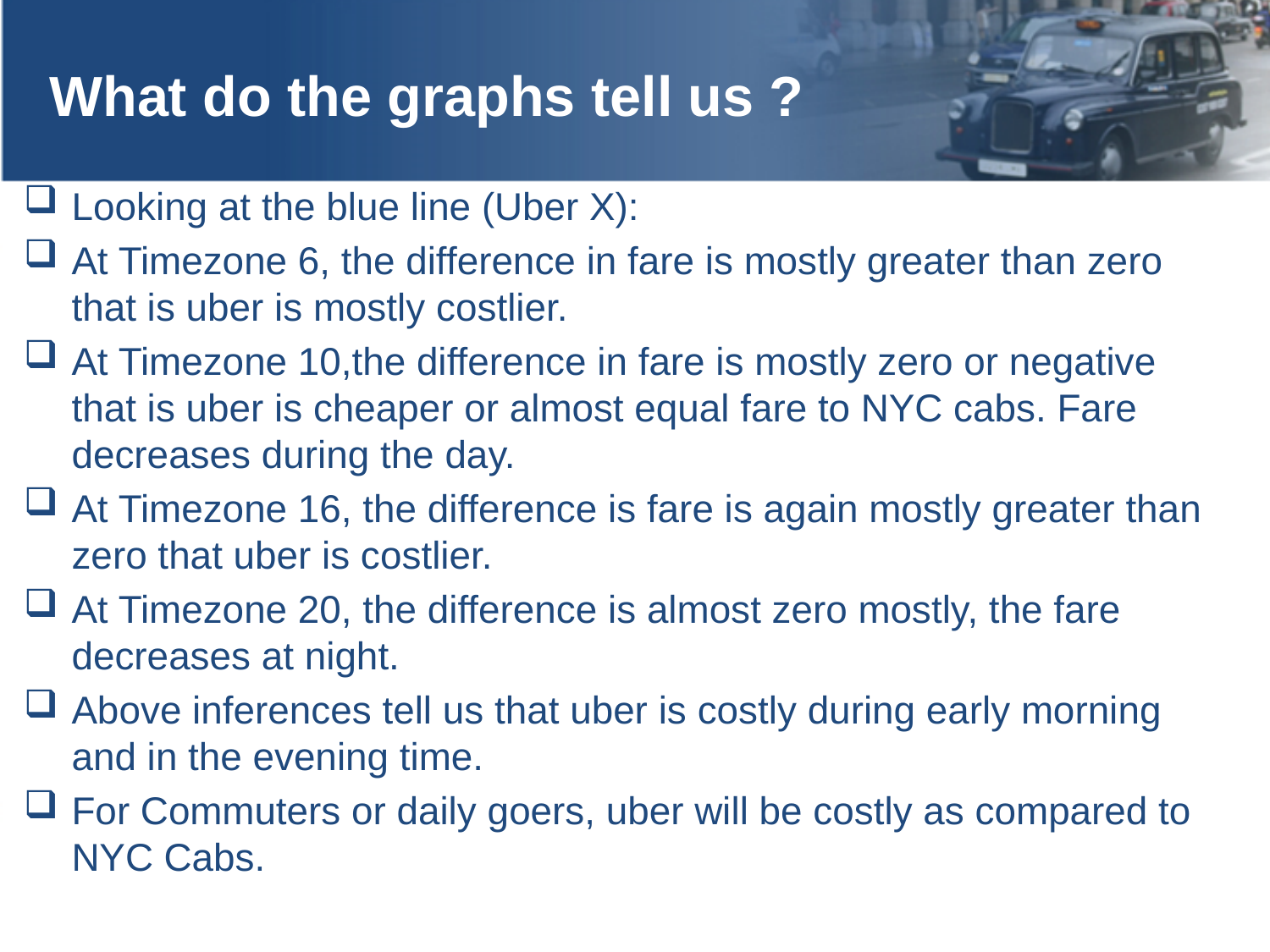

# What do the graphs tell us ?
Looking at the blue line (Uber X):
At Timezone 6, the difference in fare is mostly greater than zero that is uber is mostly costlier.
At Timezone 10,the difference in fare is mostly zero or negative that is uber is cheaper or almost equal fare to NYC cabs. Fare decreases during the day.
At Timezone 16, the difference is fare is again mostly greater than zero that uber is costlier.
At Timezone 20, the difference is almost zero mostly, the fare decreases at night.
Above inferences tell us that uber is costly during early morning and in the evening time.
For Commuters or daily goers, uber will be costly as compared to NYC Cabs.

11